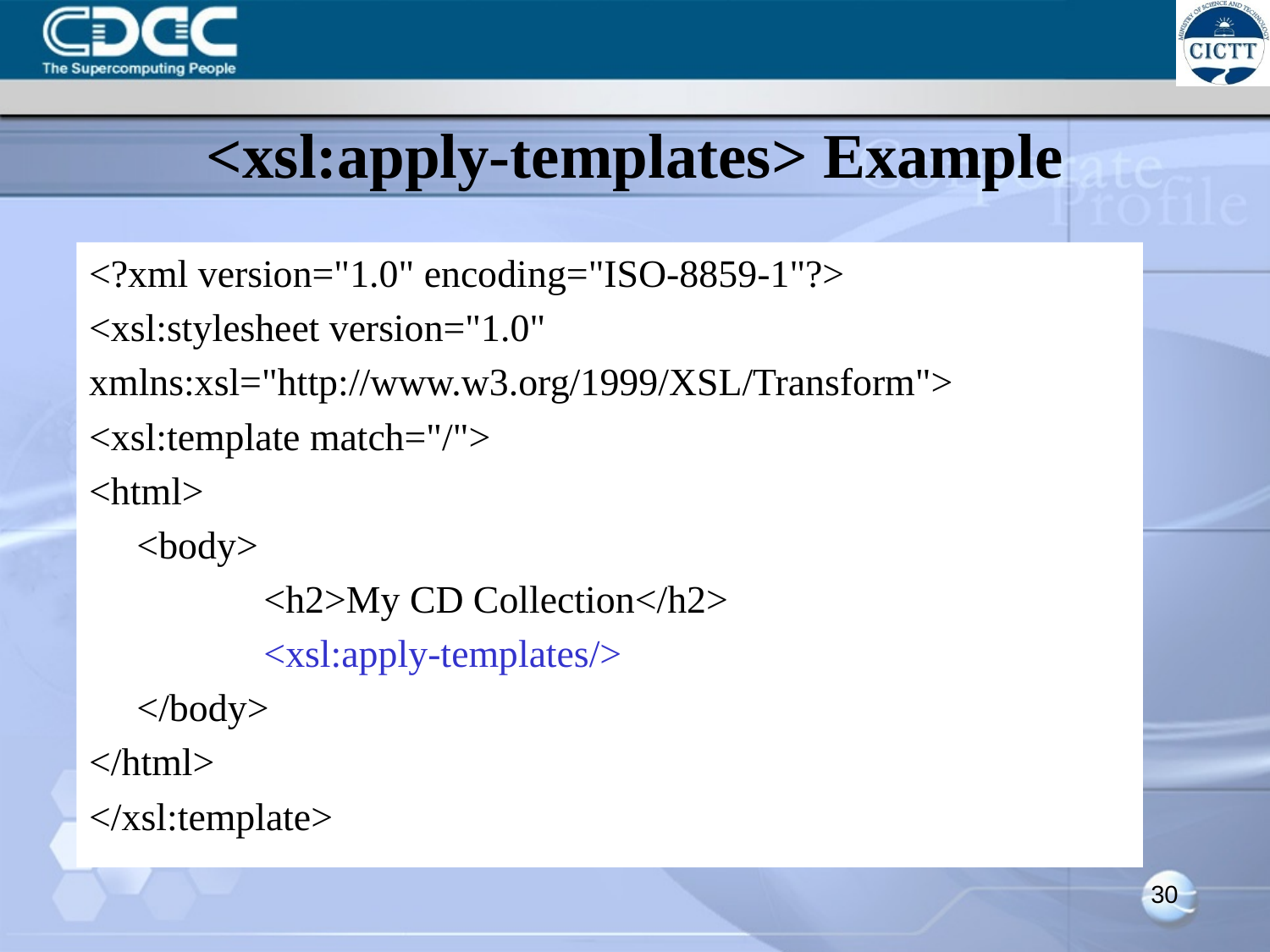

<xsl:apply-templates> Example
<?xml version="1.0" encoding="ISO-8859-1"?>
<xsl:stylesheet version="1.0"
xmlns:xsl="http://www.w3.org/1999/XSL/Transform">
<xsl:template match="/">
<html>
	<body>
		<h2>My CD Collection</h2>
		<xsl:apply-templates/>
	</body>
</html>
</xsl:template>